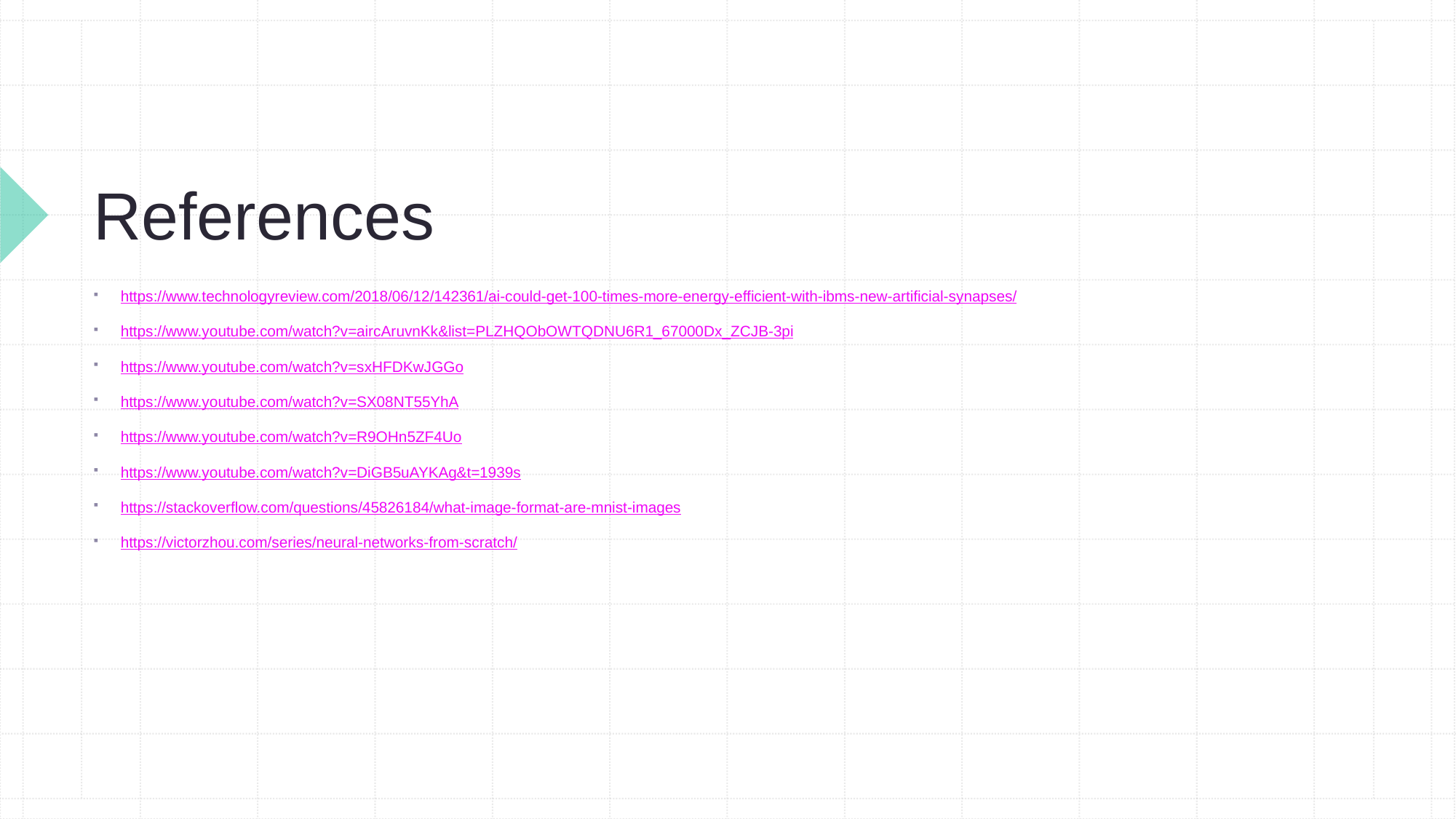

# References
https://www.technologyreview.com/2018/06/12/142361/ai-could-get-100-times-more-energy-efficient-with-ibms-new-artificial-synapses/
https://www.youtube.com/watch?v=aircAruvnKk&list=PLZHQObOWTQDNU6R1_67000Dx_ZCJB-3pi
https://www.youtube.com/watch?v=sxHFDKwJGGo
https://www.youtube.com/watch?v=SX08NT55YhA
https://www.youtube.com/watch?v=R9OHn5ZF4Uo
https://www.youtube.com/watch?v=DiGB5uAYKAg&t=1939s
https://stackoverflow.com/questions/45826184/what-image-format-are-mnist-images
https://victorzhou.com/series/neural-networks-from-scratch/